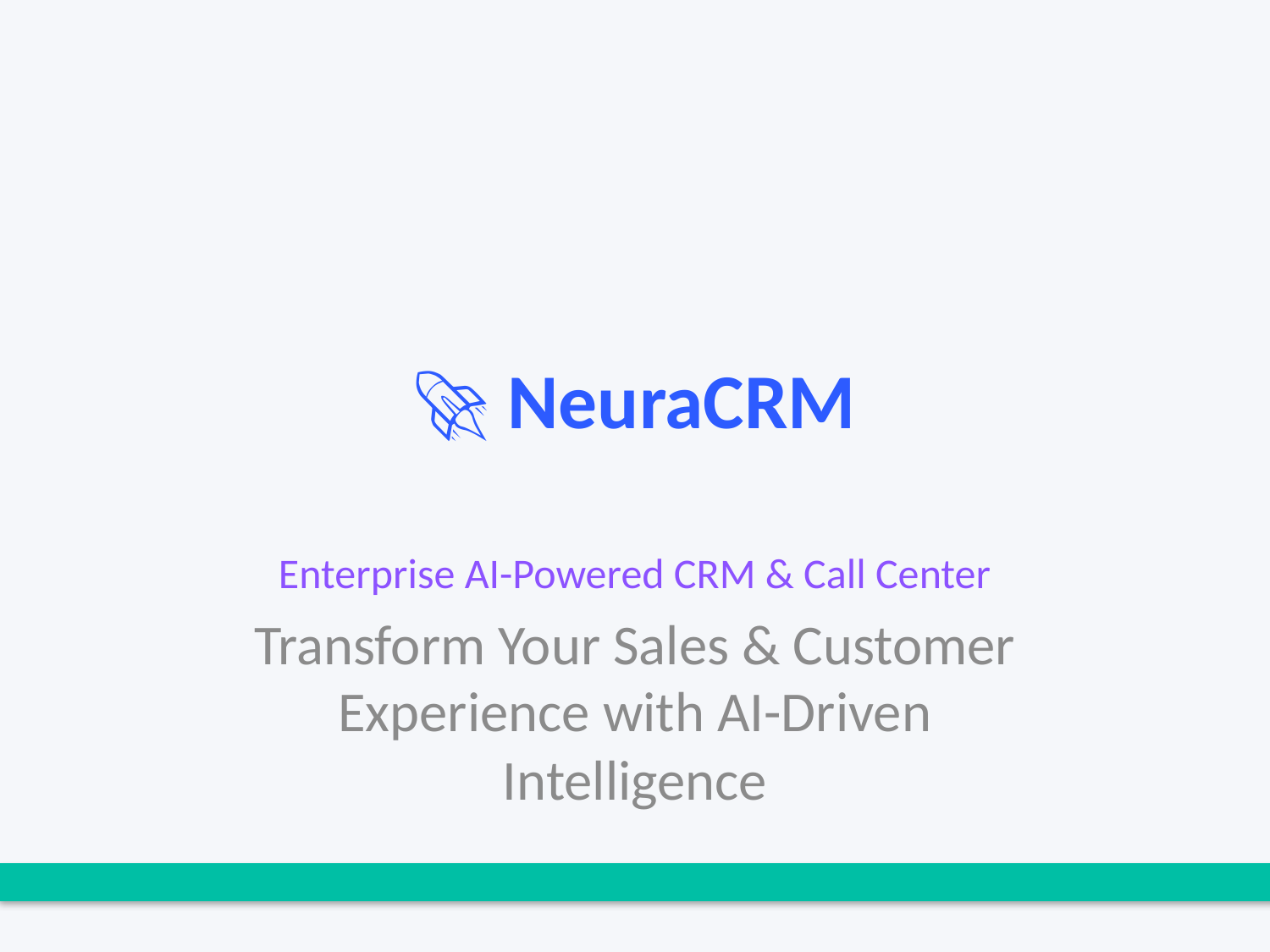

# 🚀 NeuraCRM
Enterprise AI-Powered CRM & Call Center
Transform Your Sales & Customer Experience with AI-Driven Intelligence